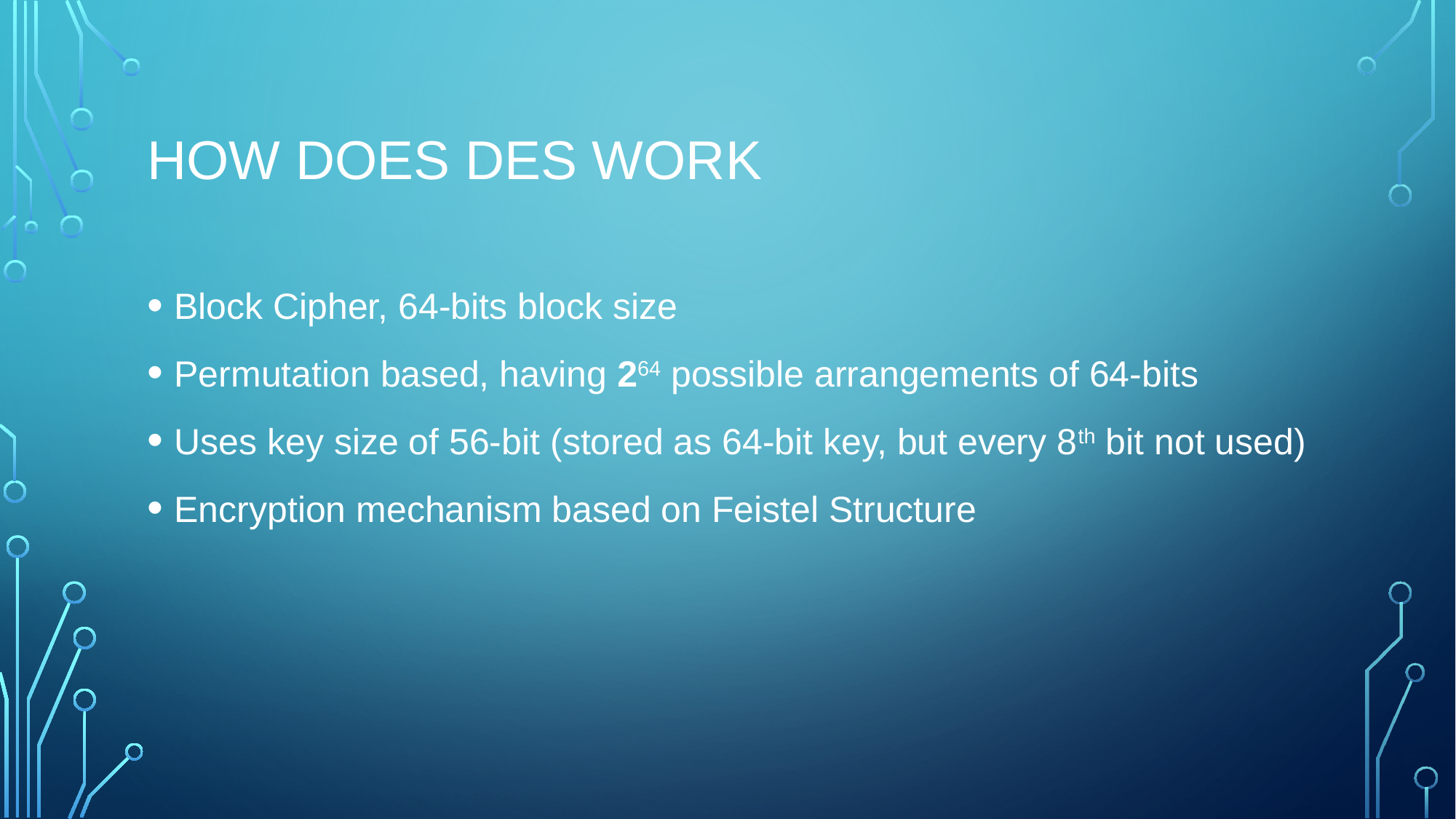

# How does DES work
Block Cipher, 64-bits block size
Permutation based, having 264 possible arrangements of 64-bits
Uses key size of 56-bit (stored as 64-bit key, but every 8th bit not used)
Encryption mechanism based on Feistel Structure